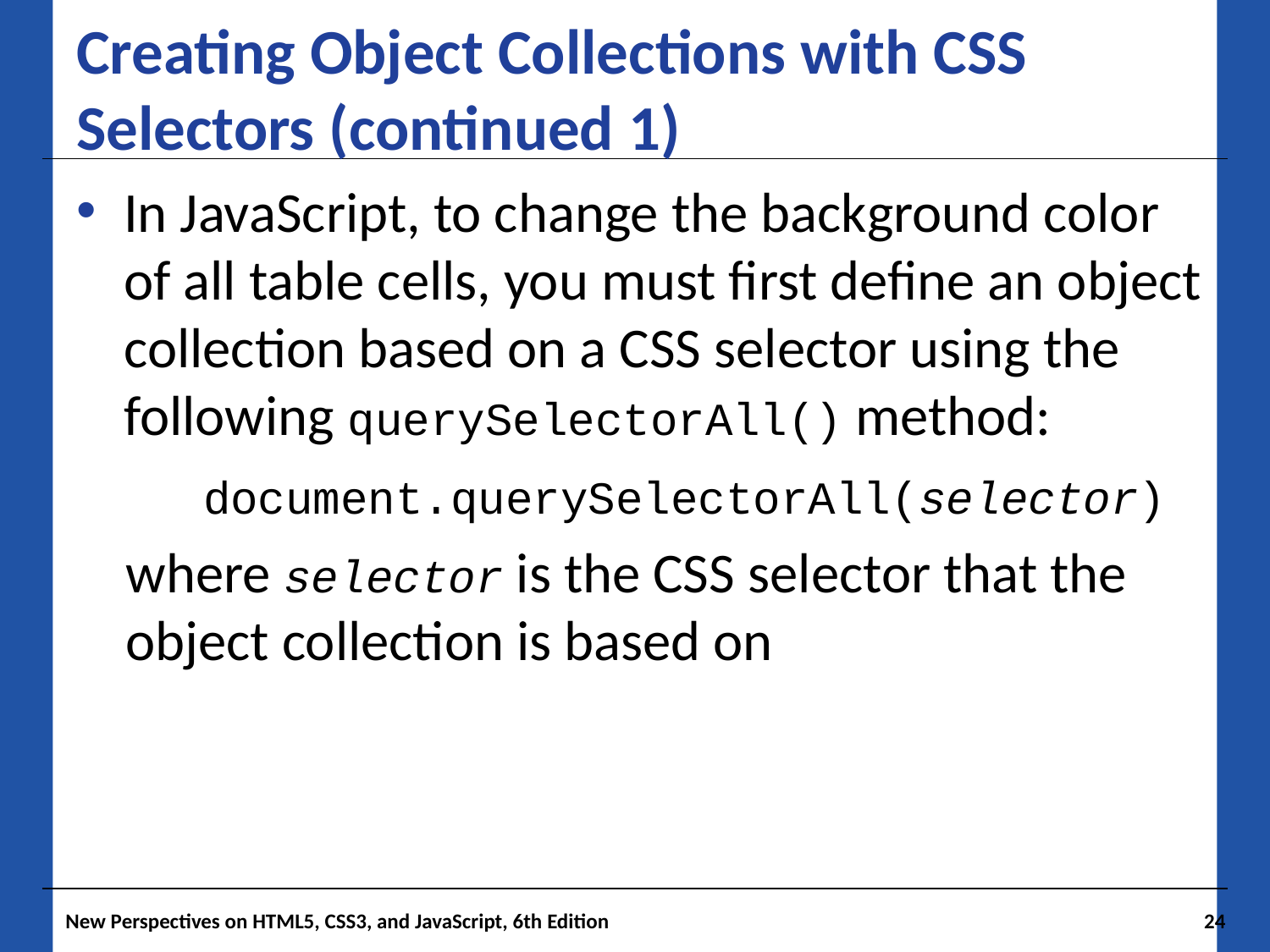

# Creating Object Collections with CSS Selectors (continued 1)
In JavaScript, to change the background color of all table cells, you must first define an object collection based on a CSS selector using the following querySelectorAll() method:
	document.querySelectorAll(selector)
where selector is the CSS selector that the object collection is based on
New Perspectives on HTML5, CSS3, and JavaScript, 6th Edition
24